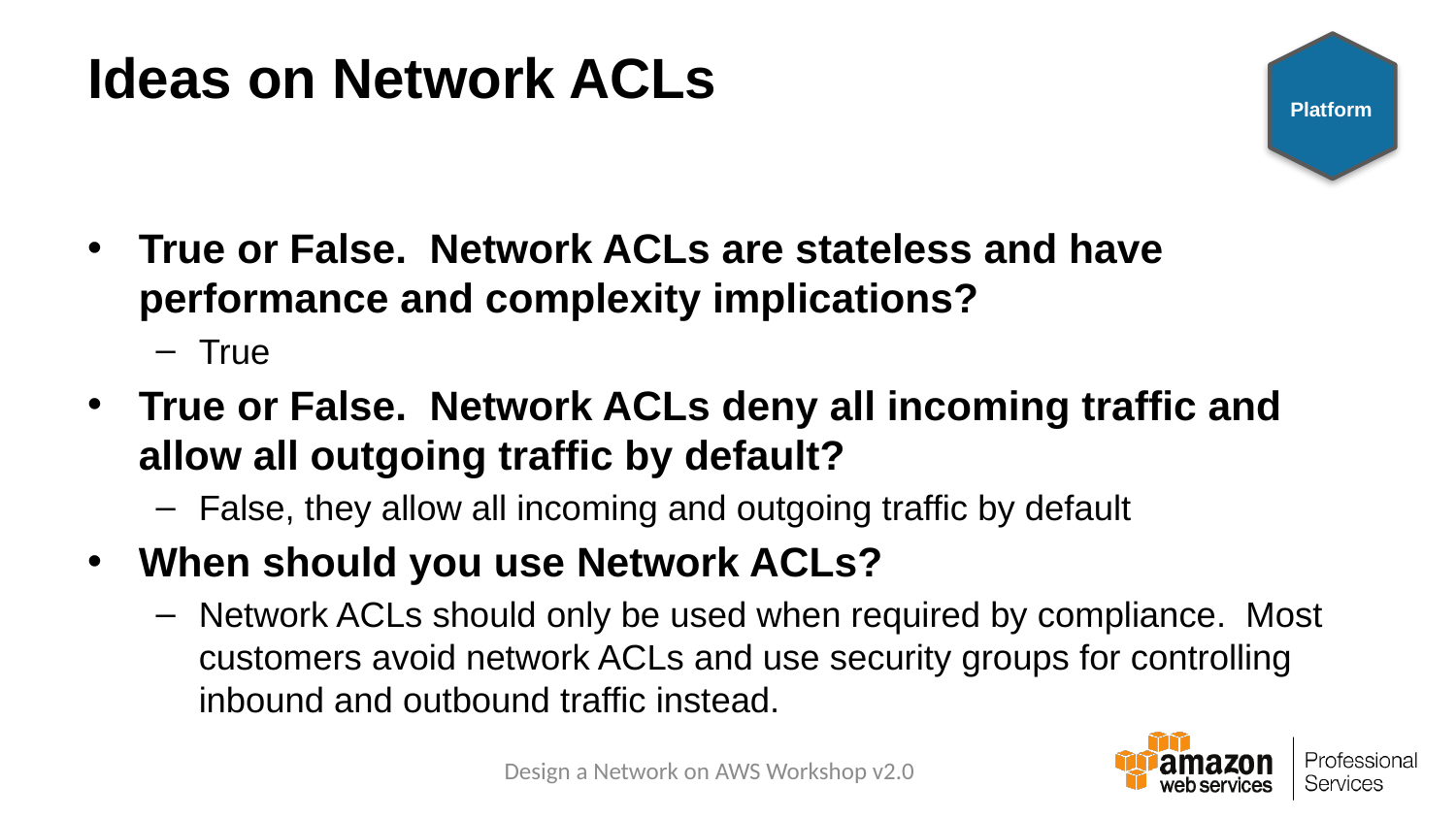

# Ideas on Network ACLs

Platform

True or False.  Network ACLs are stateless and have performance and complexity implications?
True
True or False.  Network ACLs deny all incoming traffic and allow all outgoing traffic by default?
False, they allow all incoming and outgoing traffic by default
When should you use Network ACLs?
Network ACLs should only be used when required by compliance.  Most customers avoid network ACLs and use security groups for controlling inbound and outbound traffic instead.

Design a Network on AWS Workshop v2.0